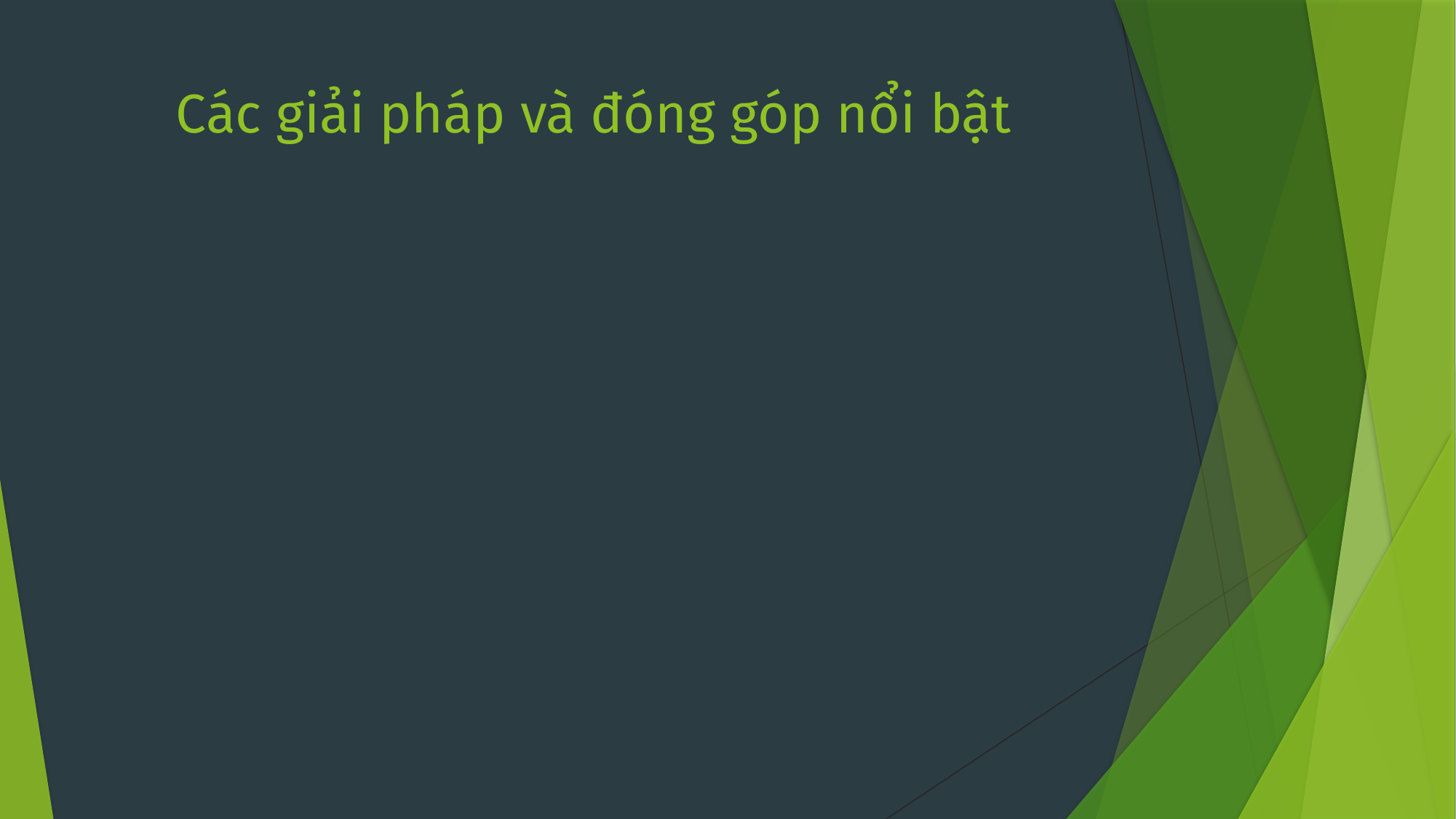

# Các giải pháp và đóng góp nổi bật